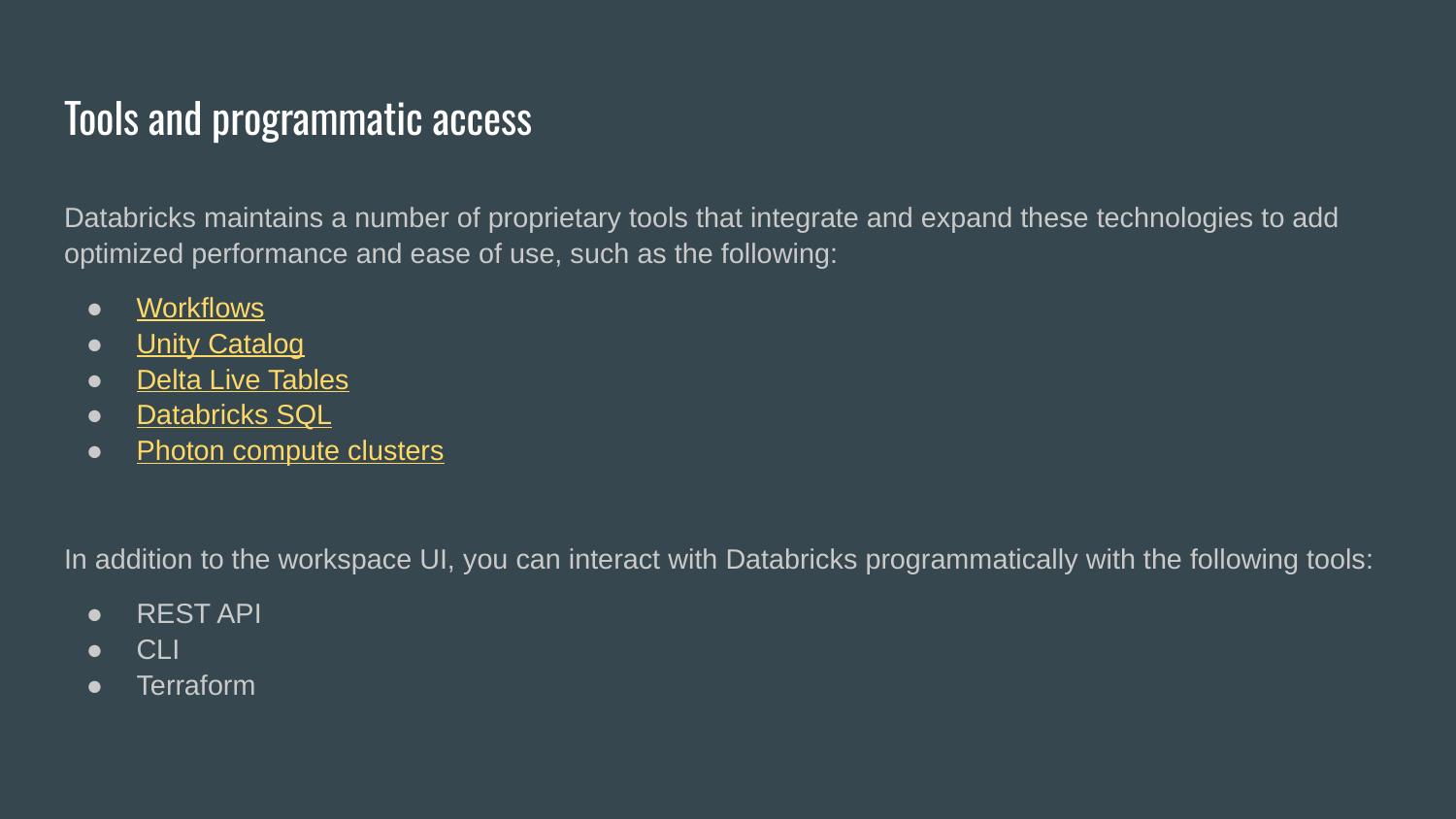

# Tools and programmatic access
Databricks maintains a number of proprietary tools that integrate and expand these technologies to add optimized performance and ease of use, such as the following:
Workflows
Unity Catalog
Delta Live Tables
Databricks SQL
Photon compute clusters

In addition to the workspace UI, you can interact with Databricks programmatically with the following tools:
REST API
CLI
Terraform